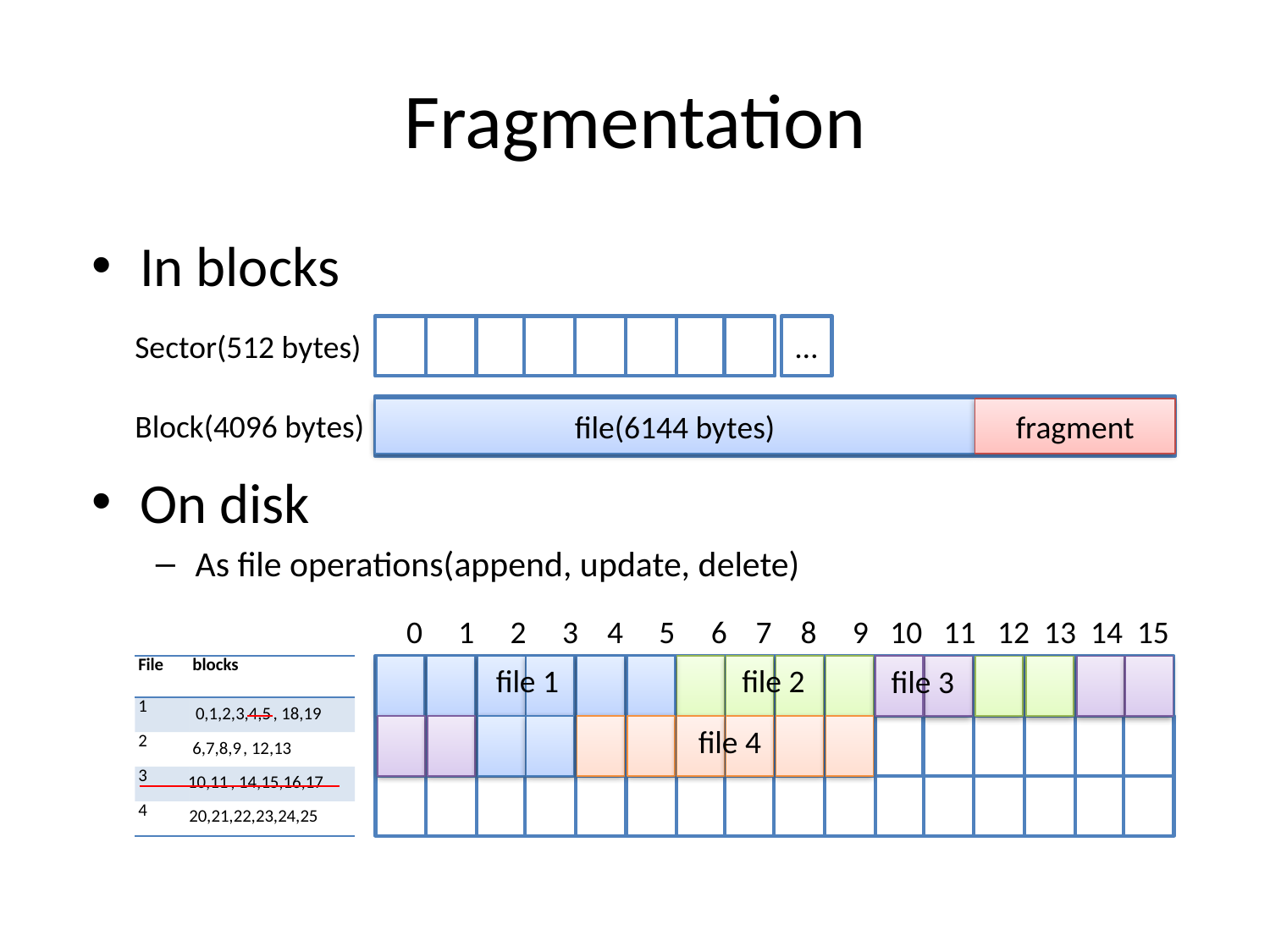

# Fragmentation
In blocks

On disk
As file operations(append, update, delete)

…
Sector(512 bytes)

file(6144 bytes)
fragment
Block(4096 bytes)
0     1     2     3    4     5     6    7    8     9   10   11   12  13  14  15
file 1
file 2

file 3

| File | blocks |
| --- | --- |
| 1 |  |
| 2 |  |
| 3 |  |
| 4 |  |

0,1,2,3,4,5
, 18,19

file 4

6,7,8,9
, 12,13
10,11
, 14,15,16,17

20,21,22,23,24,25